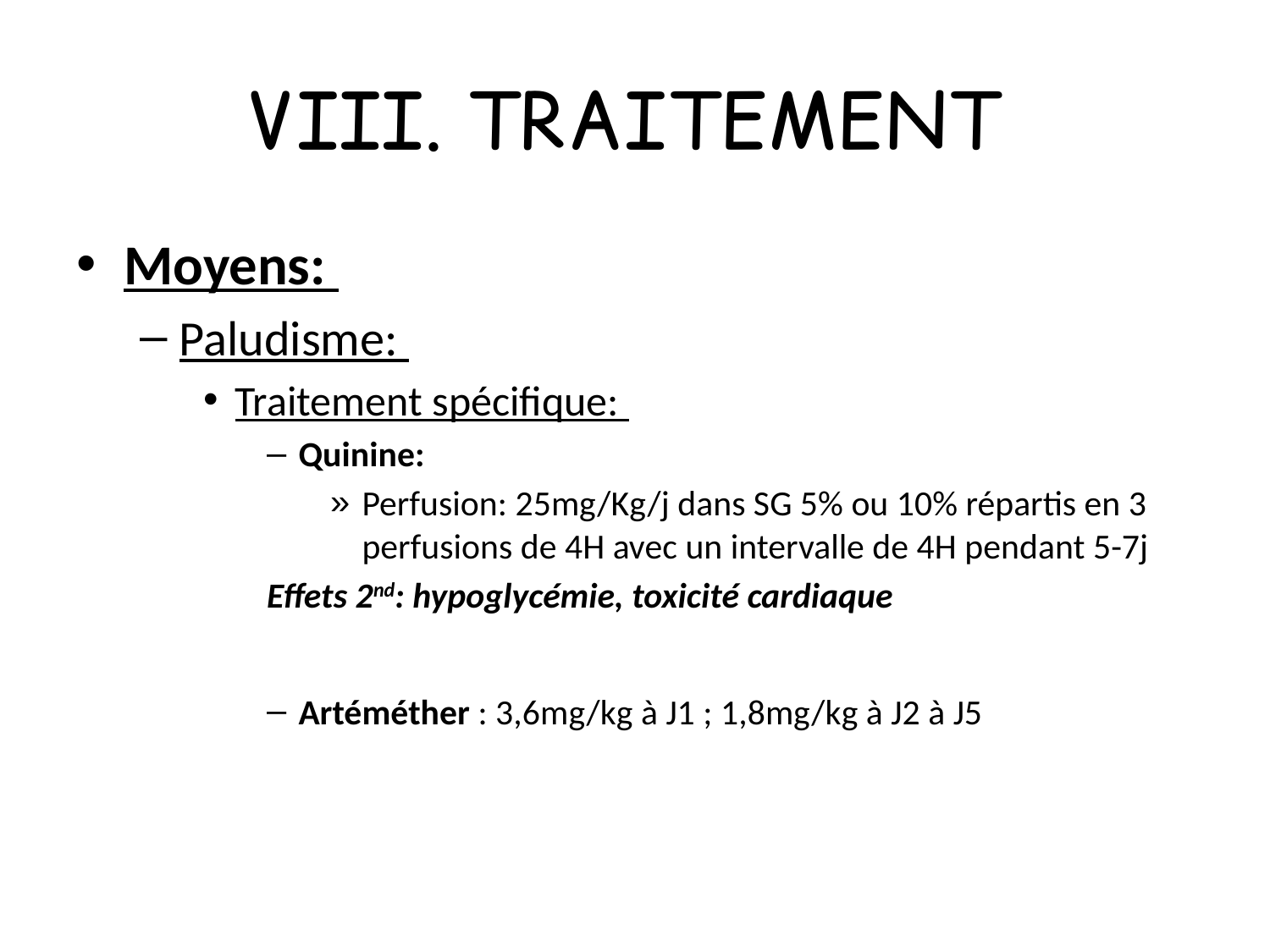

# VIII. TRAITEMENT
Moyens:
Paludisme:
Traitement spécifique:
Quinine:
Perfusion: 25mg/Kg/j dans SG 5% ou 10% répartis en 3 perfusions de 4H avec un intervalle de 4H pendant 5-7j
Effets 2nd: hypoglycémie, toxicité cardiaque

Artéméther : 3,6mg/kg à J1 ; 1,8mg/kg à J2 à J5